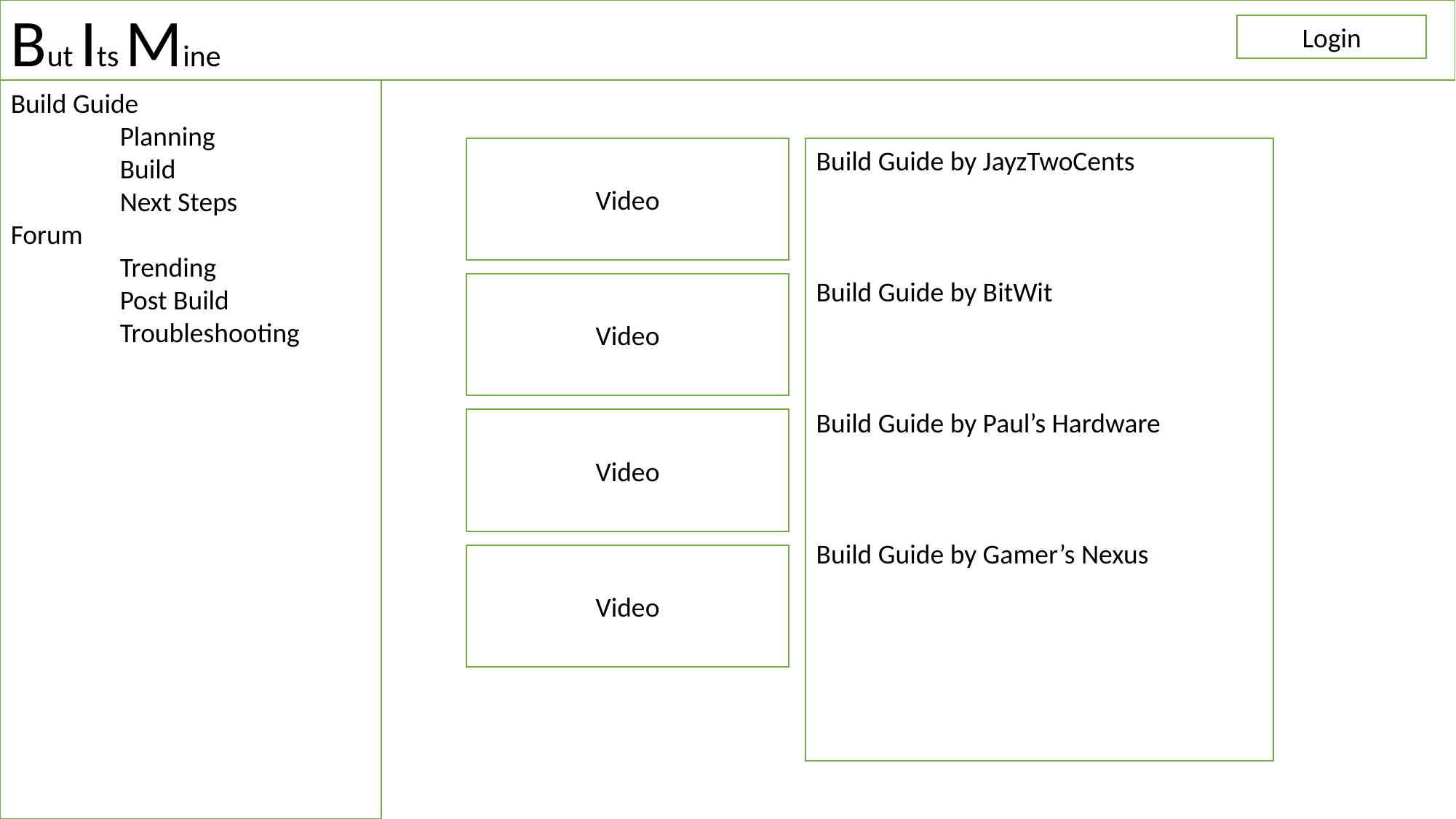

But Its Mine
Login
Build Guide
	Planning
	Build
	Next Steps
Forum
	Trending
	Post Build
	Troubleshooting

Video
Build Guide by JayzTwoCents

Build Guide by BitWit

Build Guide by Paul’s Hardware

Build Guide by Gamer’s Nexus
Video
Video
Video